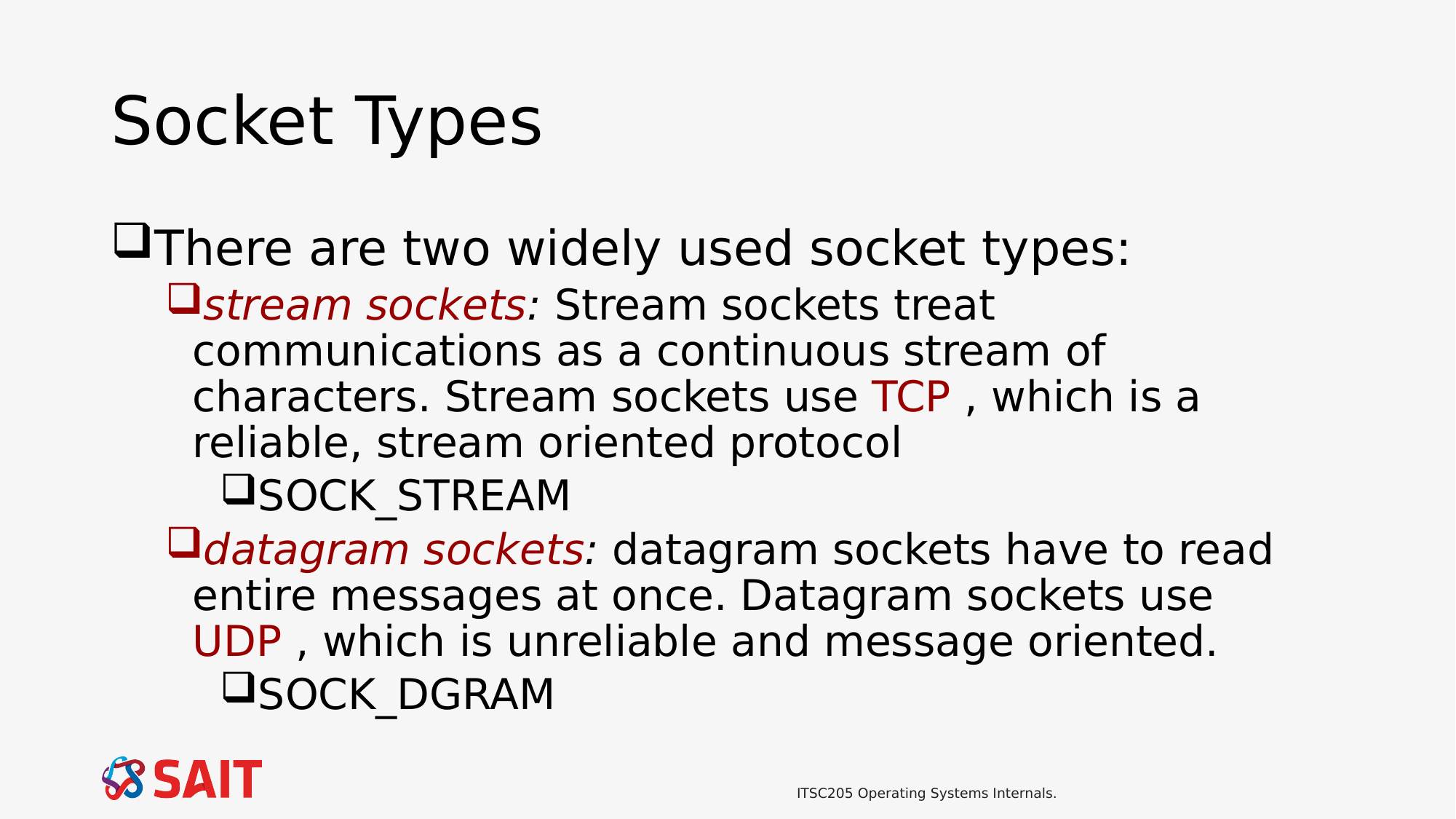

# Socket Types
There are two widely used socket types:
stream sockets: Stream sockets treat communications as a continuous stream of characters. Stream sockets use TCP , which is a reliable, stream oriented protocol
SOCK_STREAM
datagram sockets: datagram sockets have to read entire messages at once. Datagram sockets use UDP , which is unreliable and message oriented.
SOCK_DGRAM

ITSC205 Operating Systems Internals.